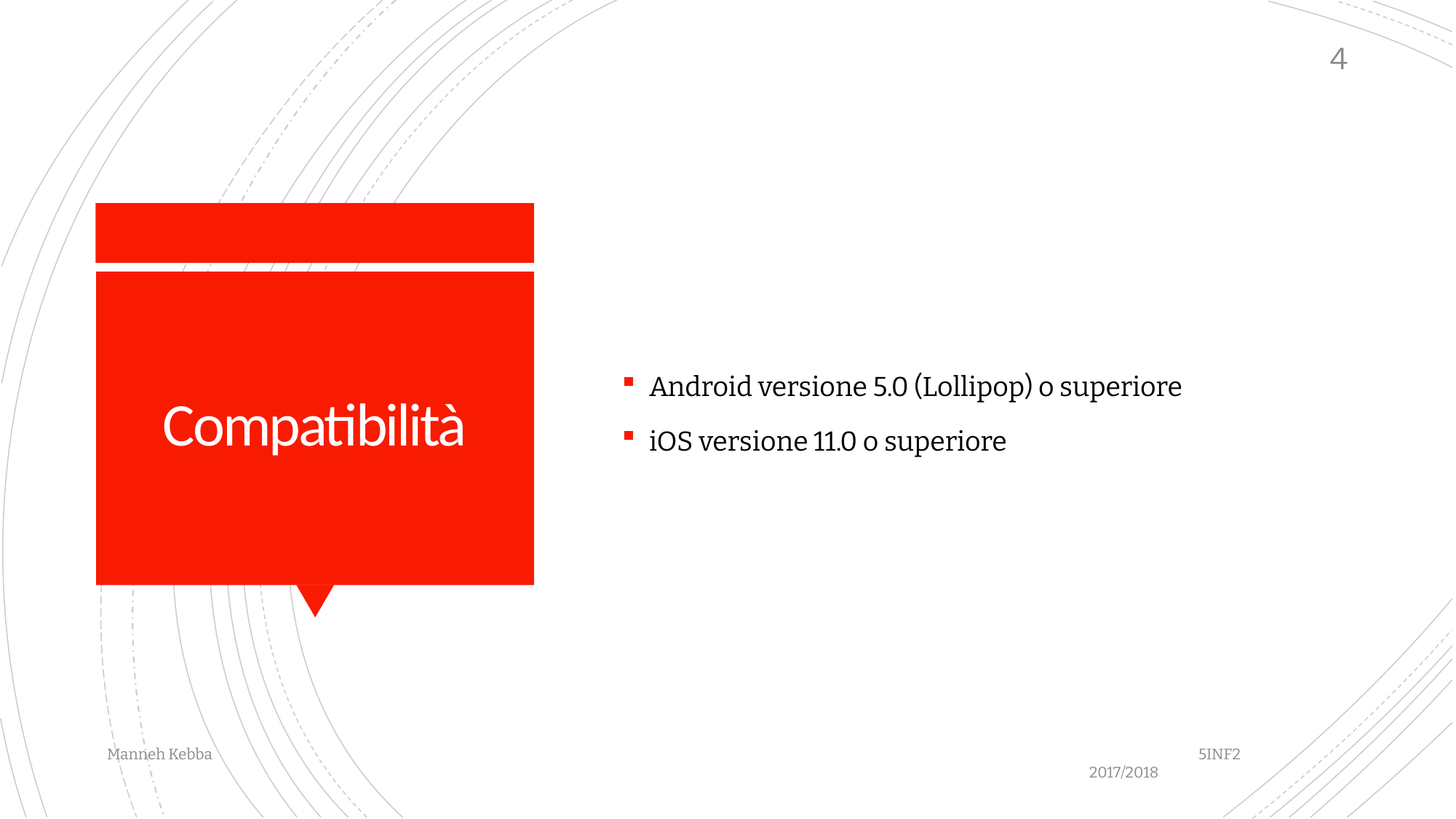

4
Android versione 5.0 (Lollipop) o superiore
iOS versione 11.0 o superiore
# Compatibilità
Manneh Kebba										5INF2										2017/2018